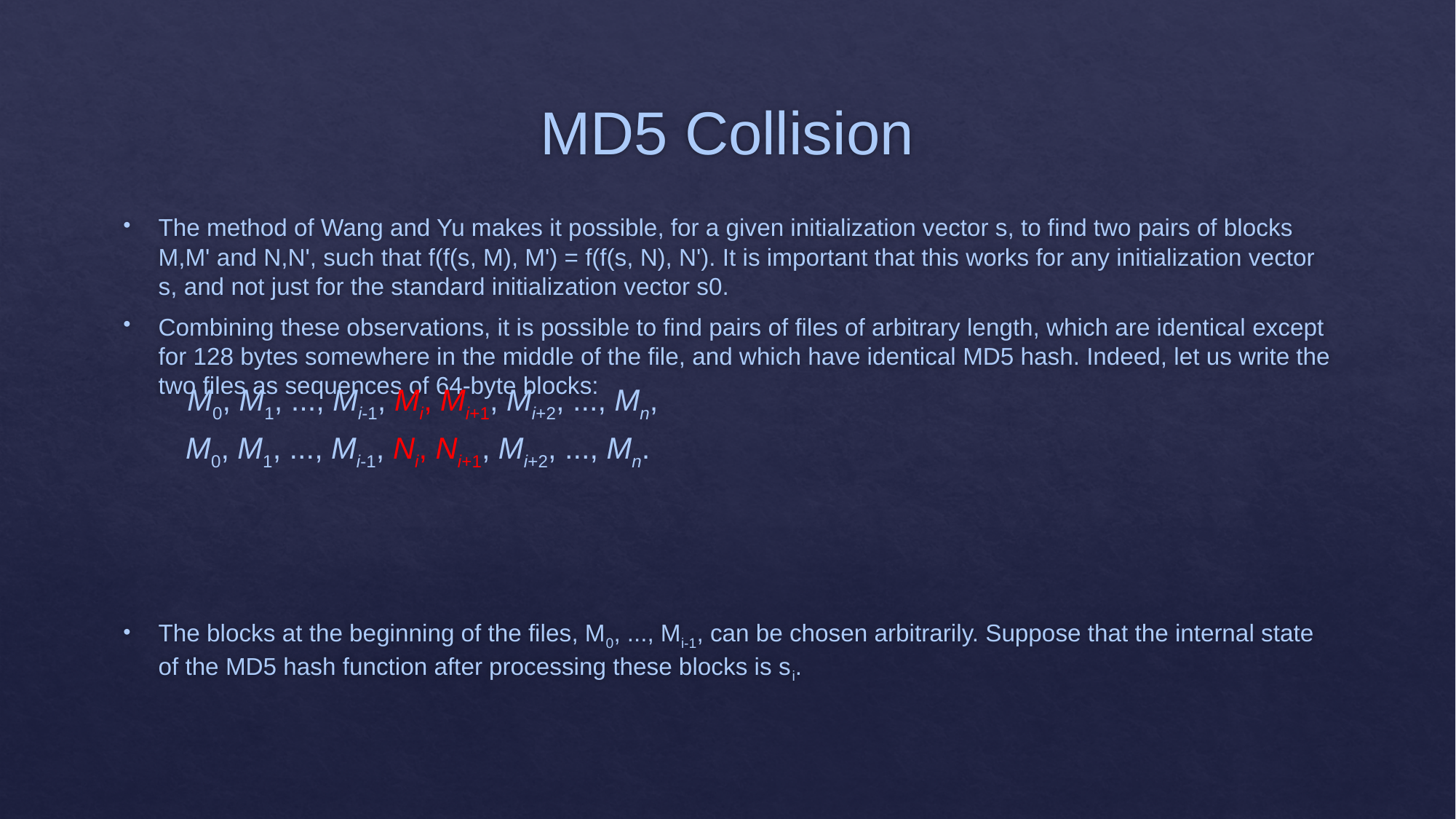

# MD5 Collision
The method of Wang and Yu makes it possible, for a given initialization vector s, to find two pairs of blocks M,M' and N,N', such that f(f(s, M), M') = f(f(s, N), N'). It is important that this works for any initialization vector s, and not just for the standard initialization vector s0.
Combining these observations, it is possible to find pairs of files of arbitrary length, which are identical except for 128 bytes somewhere in the middle of the file, and which have identical MD5 hash. Indeed, let us write the two files as sequences of 64-byte blocks:

The blocks at the beginning of the files, M0, ..., Mi-1, can be chosen arbitrarily. Suppose that the internal state of the MD5 hash function after processing these blocks is si.

M0, M1, ..., Mi-1, Mi, Mi+1, Mi+2, ..., Mn,
M0, M1, ..., Mi-1, Ni, Ni+1, Mi+2, ..., Mn.